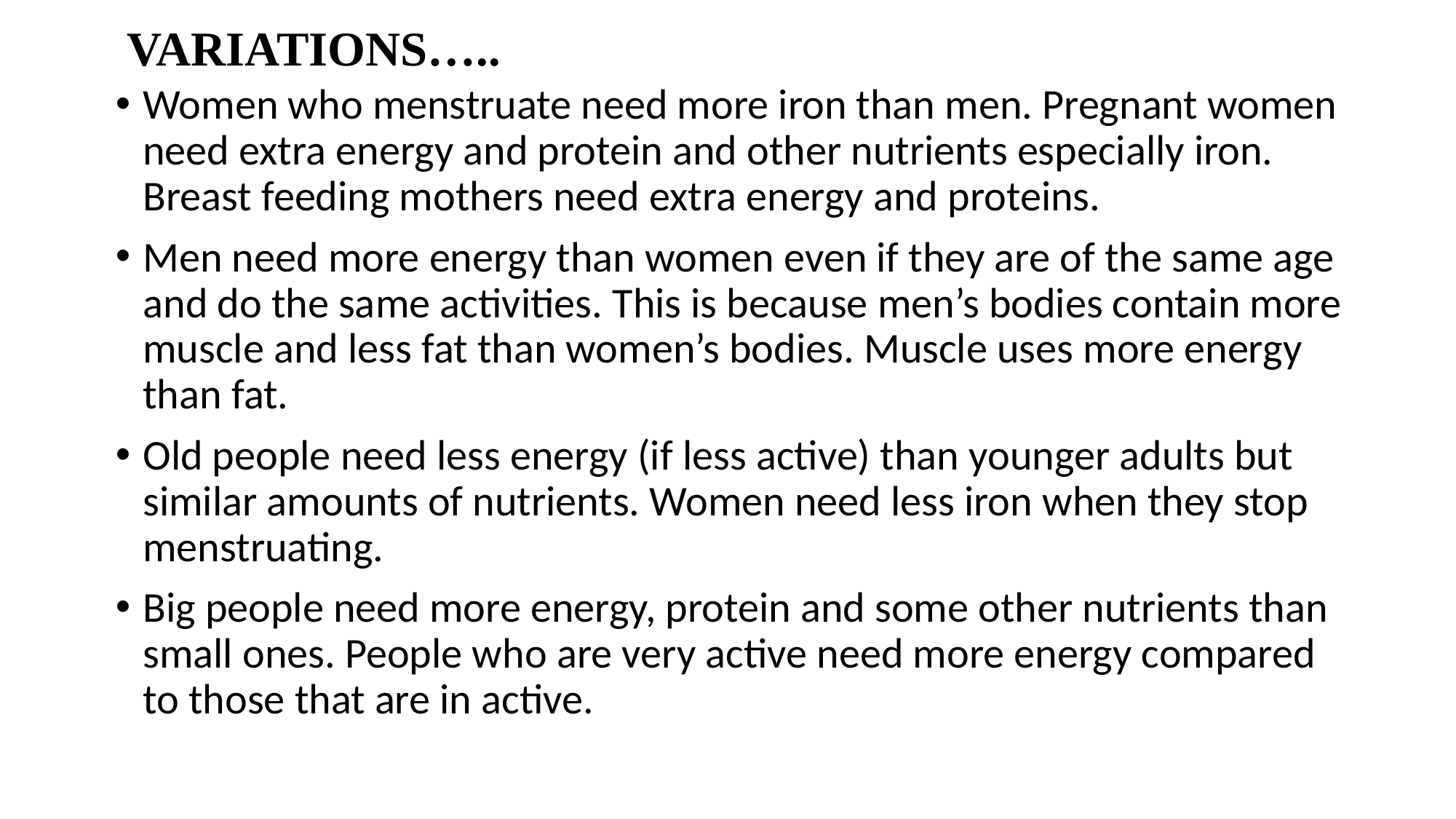

# VARIATIONS…..
Women who menstruate need more iron than men. Pregnant women need extra energy and protein and other nutrients especially iron. Breast feeding mothers need extra energy and proteins.
Men need more energy than women even if they are of the same age and do the same activities. This is because men’s bodies contain more muscle and less fat than women’s bodies. Muscle uses more energy than fat.
Old people need less energy (if less active) than younger adults but similar amounts of nutrients. Women need less iron when they stop menstruating.
Big people need more energy, protein and some other nutrients than small ones. People who are very active need more energy compared to those that are in active.